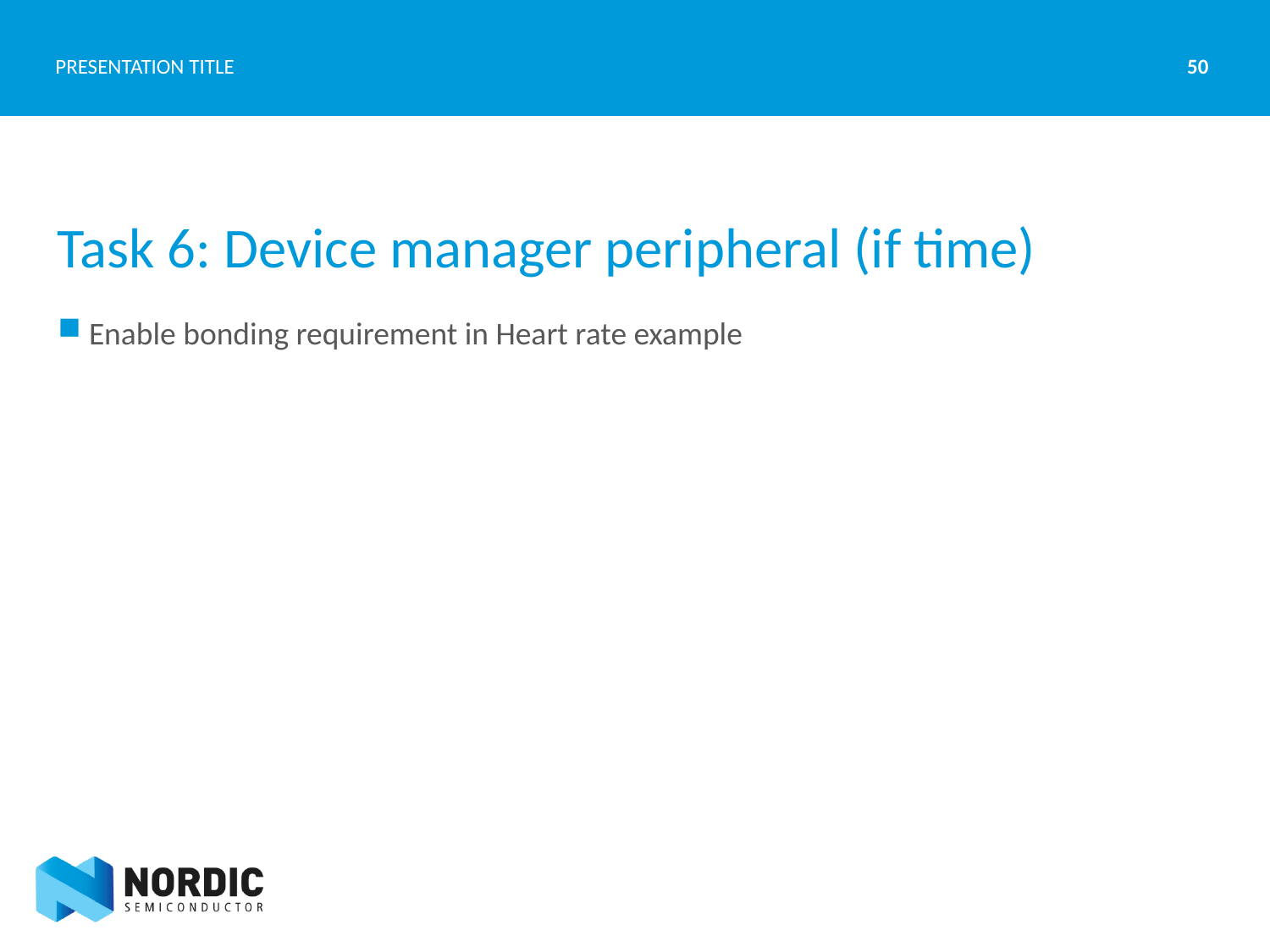

50
PRESENTATION TITLE
# Task 6: Device manager peripheral (if time)
Enable bonding requirement in Heart rate example